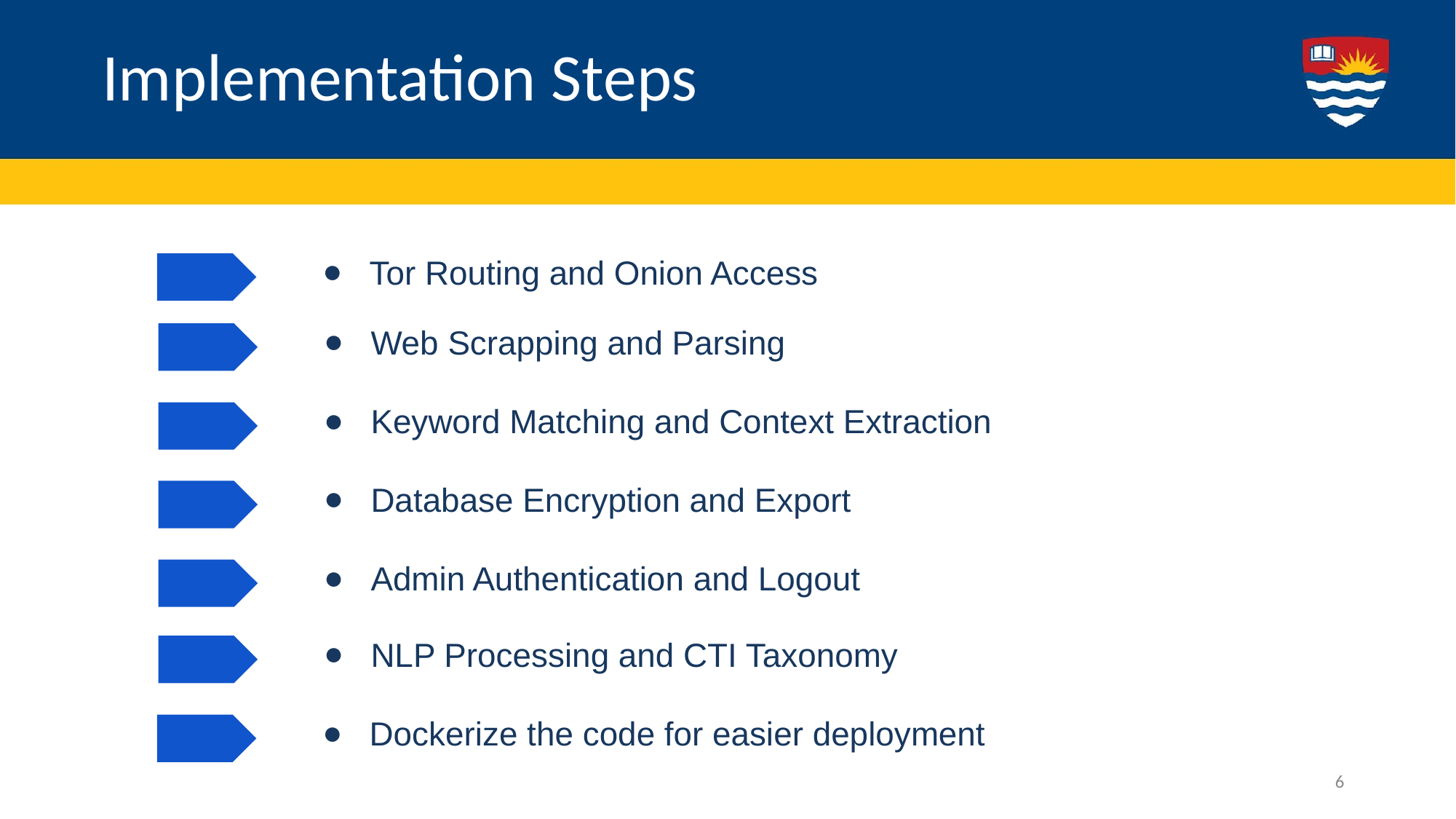

# Implementation Steps
Tor Routing and Onion Access

Web Scrapping and Parsing

Keyword Matching and Context Extraction

Database Encryption and Export

Admin Authentication and Logout

NLP Processing and CTI Taxonomy

Dockerize the code for easier deployment

6